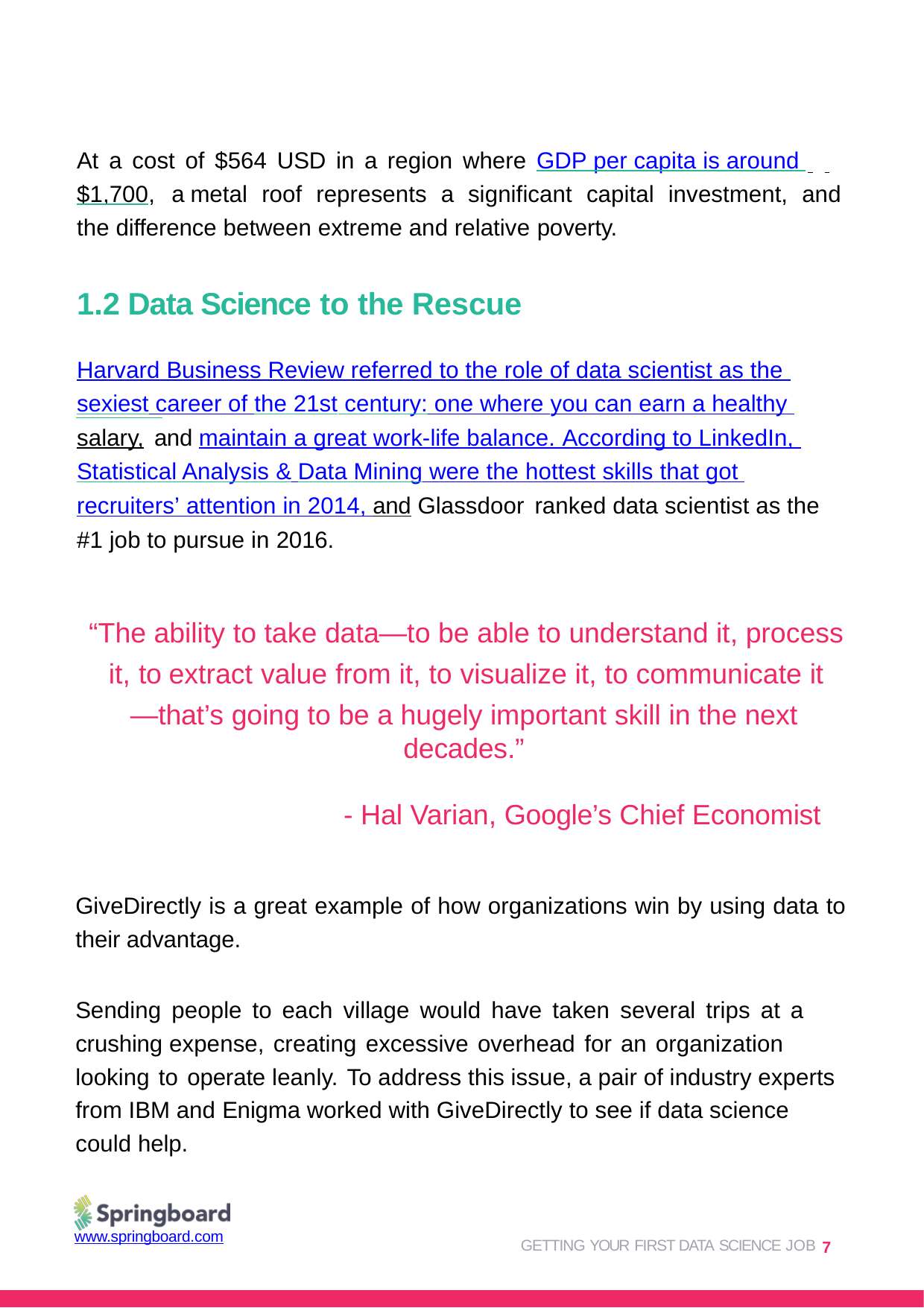

At a cost of $564 USD in a region where GDP per capita is around $1,700,  a metal roof represents a significant capital investment, and the difference between extreme and relative poverty.

1.2 Data Science to the Rescue
Harvard Business Review referred to the role of data scientist as the sexiest career of the 21st century: one where you can earn a healthy salary, and maintain a great work-life balance. According to LinkedIn, Statistical Analysis & Data Mining were the hottest skills that got recruiters’ attention in 2014, and Glassdoor ranked data scientist as the #1 job to pursue in 2016.

“The ability to take data—to be able to understand it, process it, to extract value from it, to visualize it, to communicate it
—that’s going to be a hugely important skill in the next decades.”

- Hal Varian, Google’s Chief Economist

GiveDirectly is a great example of how organizations win by using data to their advantage.

Sending people to each village would have taken several trips at a crushing expense, creating excessive overhead for an organization looking to operate leanly. To address this issue, a pair of industry experts from IBM and Enigma worked with GiveDirectly to see if data science could help.

GETTING YOUR FIRST DATA SCIENCE JOB 7
www.springboard.com